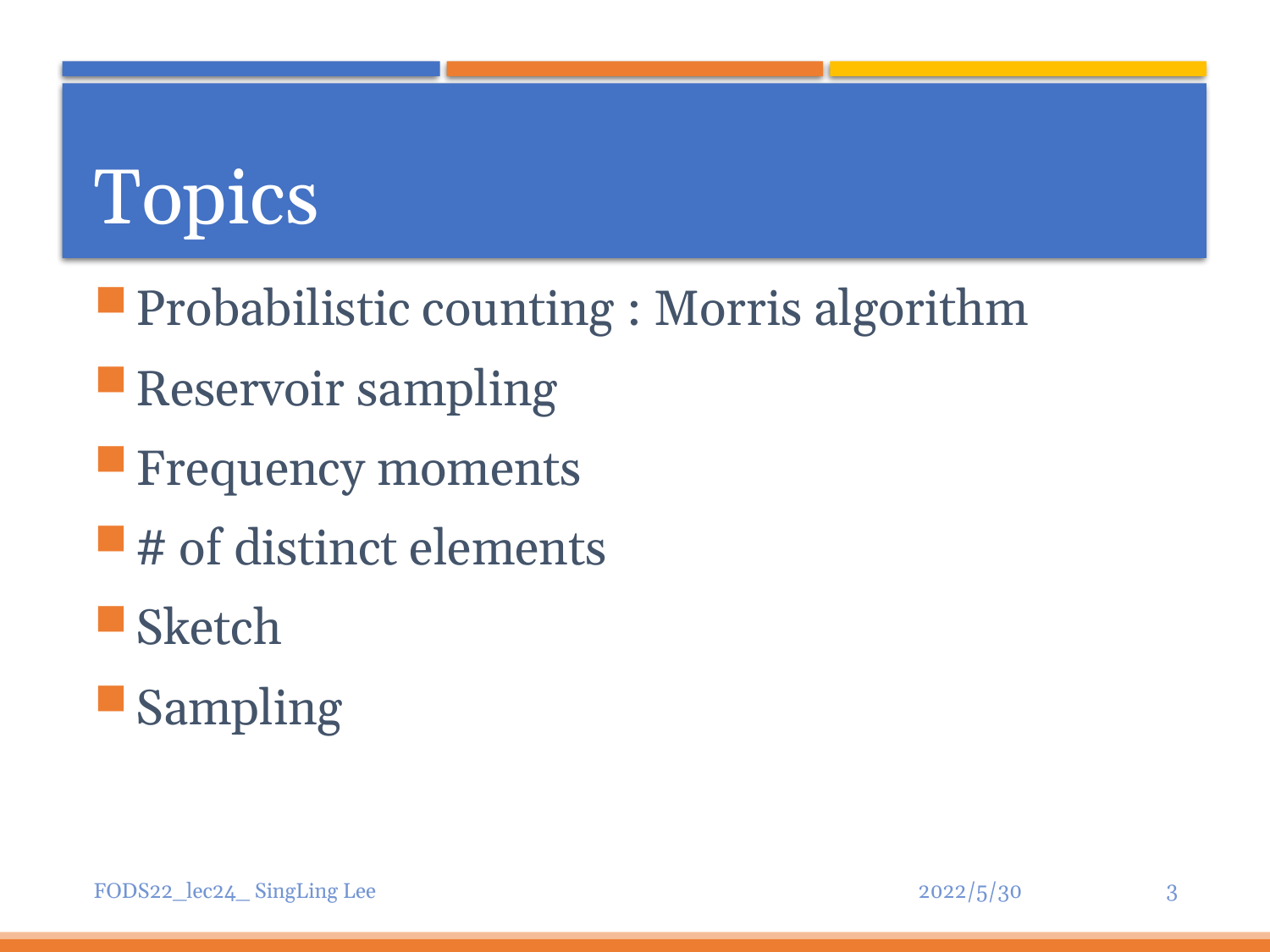

# Topics
Probabilistic counting : Morris algorithm
Reservoir sampling
Frequency moments
# of distinct elements
Sketch
Sampling

3
FODS22_lec24_ SingLing Lee
2022/5/30